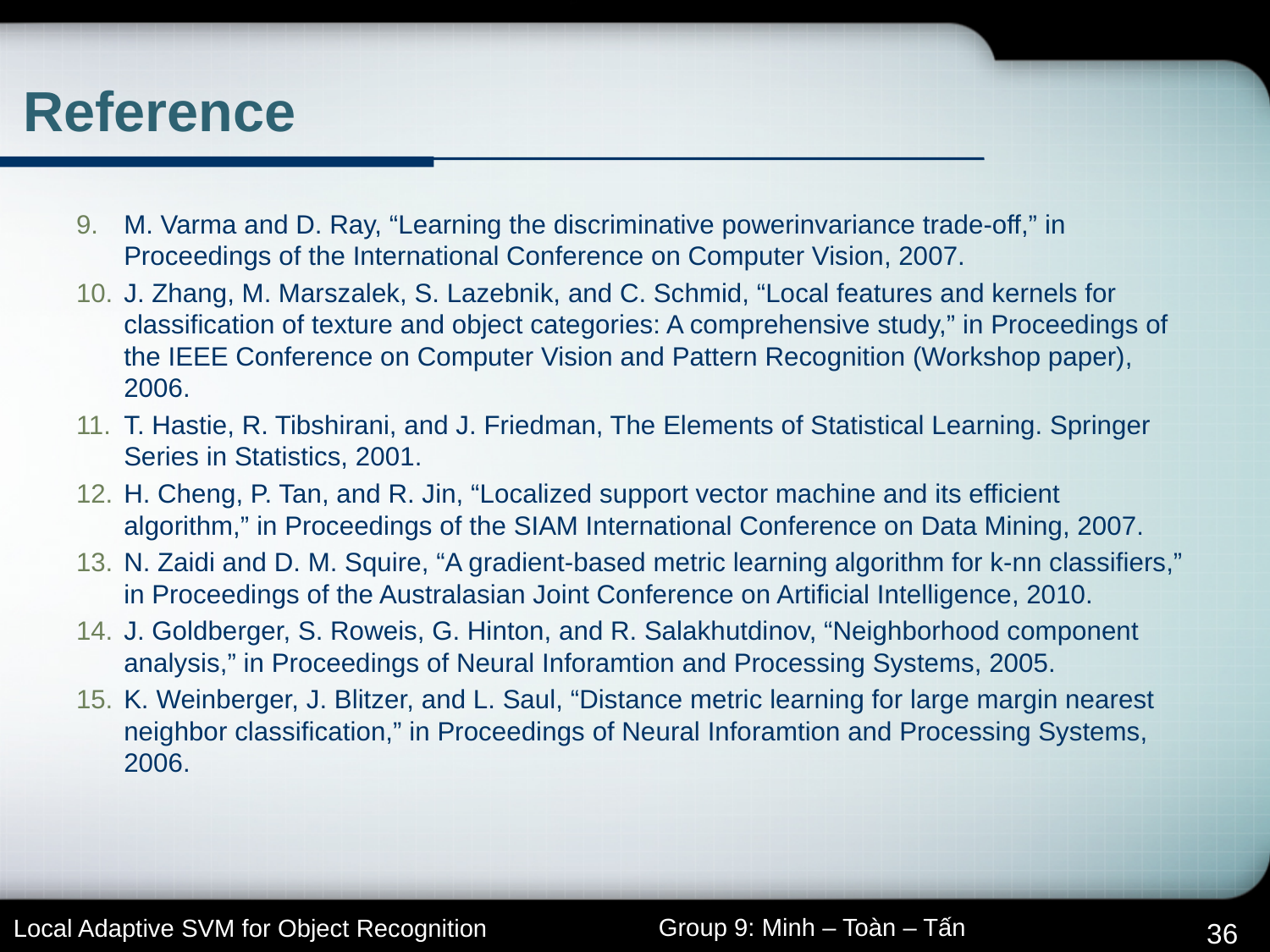

# Reference
M. Varma and D. Ray, “Learning the discriminative powerinvariance trade-off,” in Proceedings of the International Conference on Computer Vision, 2007.
J. Zhang, M. Marszalek, S. Lazebnik, and C. Schmid, “Local features and kernels for classification of texture and object categories: A comprehensive study,” in Proceedings of the IEEE Conference on Computer Vision and Pattern Recognition (Workshop paper), 2006.
T. Hastie, R. Tibshirani, and J. Friedman, The Elements of Statistical Learning. Springer Series in Statistics, 2001.
H. Cheng, P. Tan, and R. Jin, “Localized support vector machine and its efficient algorithm,” in Proceedings of the SIAM International Conference on Data Mining, 2007.
N. Zaidi and D. M. Squire, “A gradient-based metric learning algorithm for k-nn classifiers,” in Proceedings of the Australasian Joint Conference on Artificial Intelligence, 2010.
J. Goldberger, S. Roweis, G. Hinton, and R. Salakhutdinov, “Neighborhood component analysis,” in Proceedings of Neural Inforamtion and Processing Systems, 2005.
K. Weinberger, J. Blitzer, and L. Saul, “Distance metric learning for large margin nearest neighbor classification,” in Proceedings of Neural Inforamtion and Processing Systems, 2006.
36